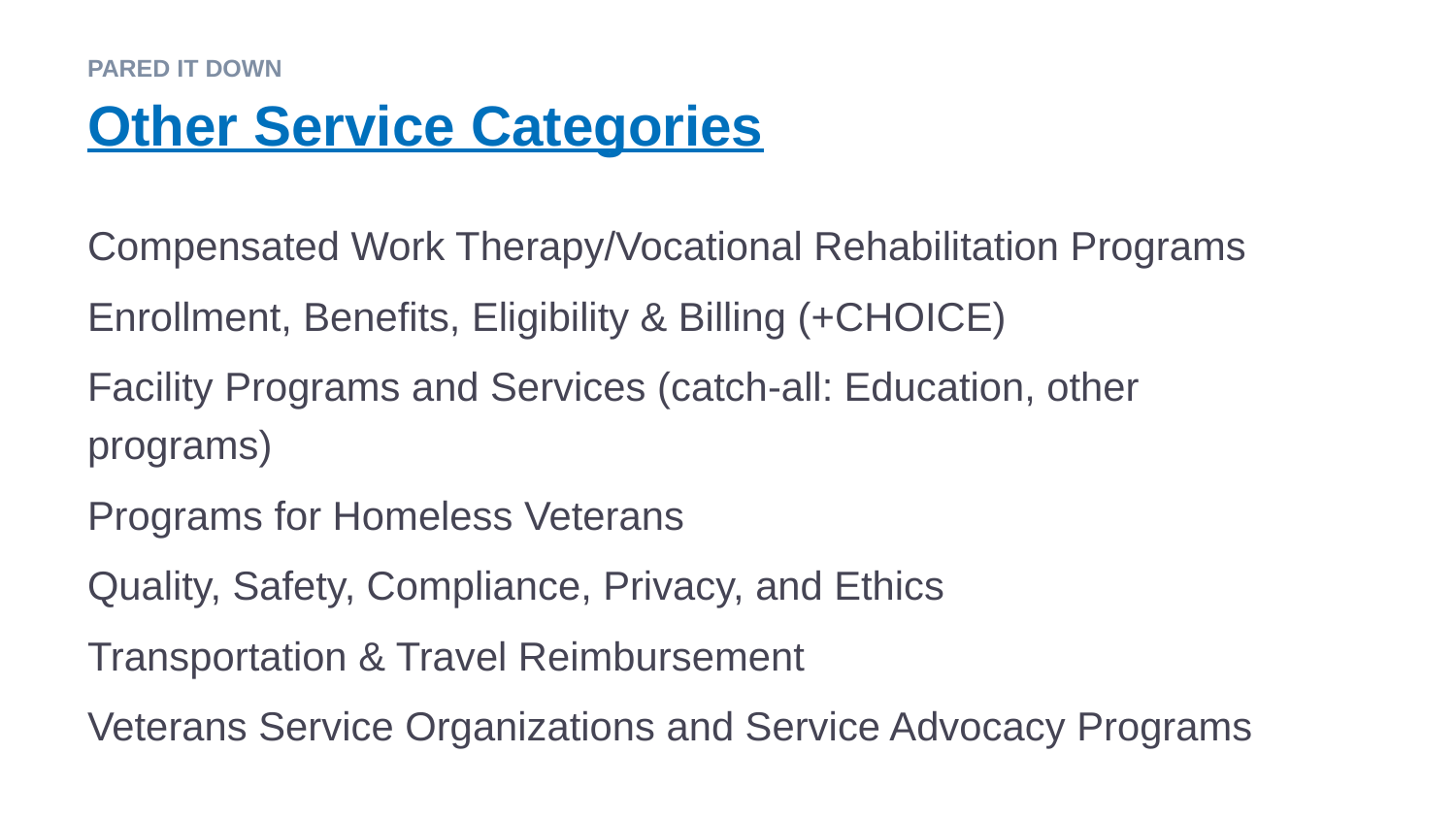

PARED IT DOWN
# Other Service Categories
Compensated Work Therapy/Vocational Rehabilitation Programs
Enrollment, Benefits, Eligibility & Billing (+CHOICE)
Facility Programs and Services (catch-all: Education, other programs)
Programs for Homeless Veterans
Quality, Safety, Compliance, Privacy, and Ethics
Transportation & Travel Reimbursement
Veterans Service Organizations and Service Advocacy Programs